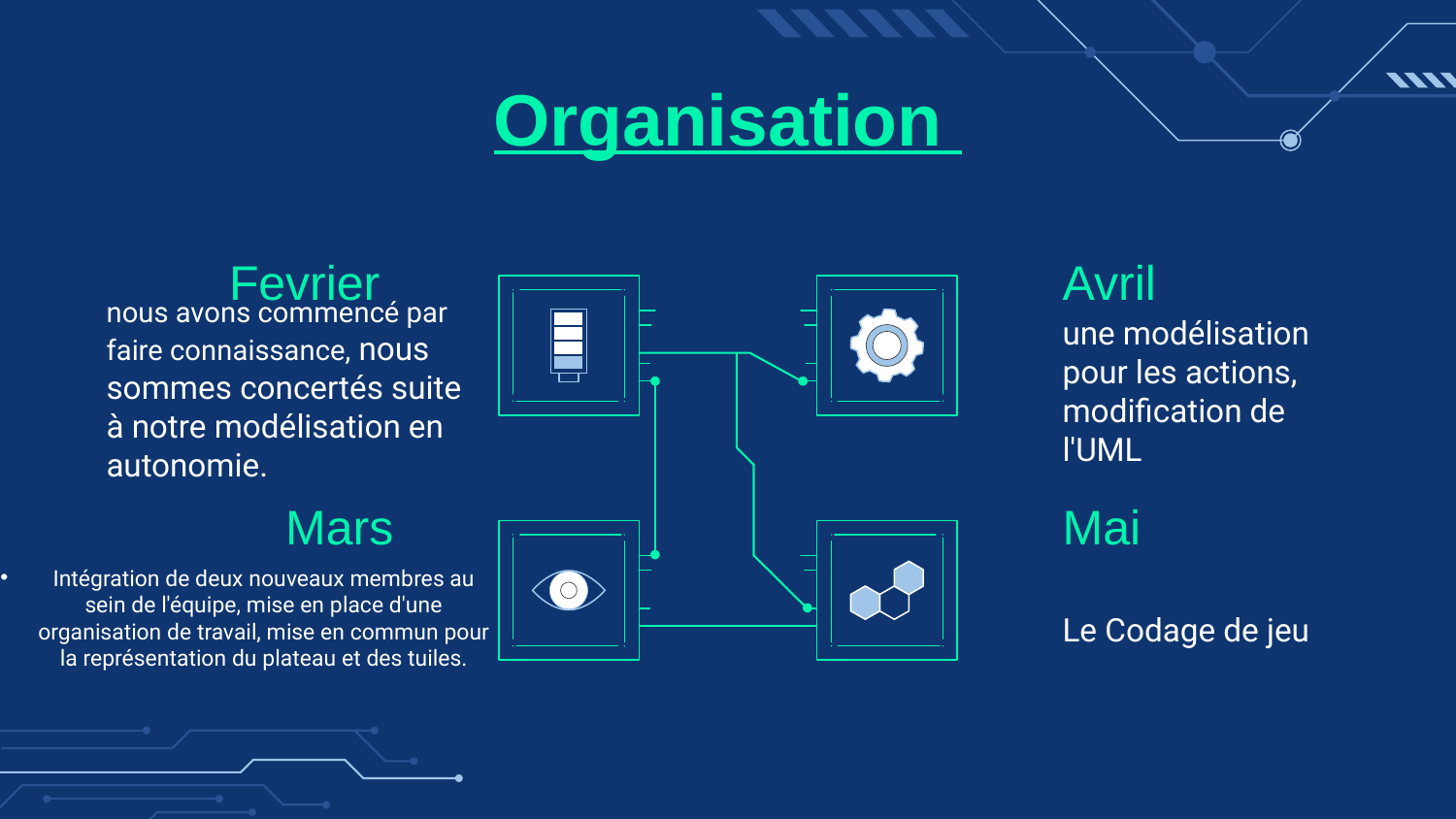

# Organisation
Fevrier
Avril

une modélisation pour les actions, modification de l'UML
nous avons commencé par faire connaissance, nous sommes concertés suite à notre modélisation en autonomie.

Mars
Mai

Intégration de deux nouveaux membres au sein de l'équipe, mise en place d'une organisation de travail, mise en commun pour la représentation du plateau et des tuiles.
Le Codage de jeu